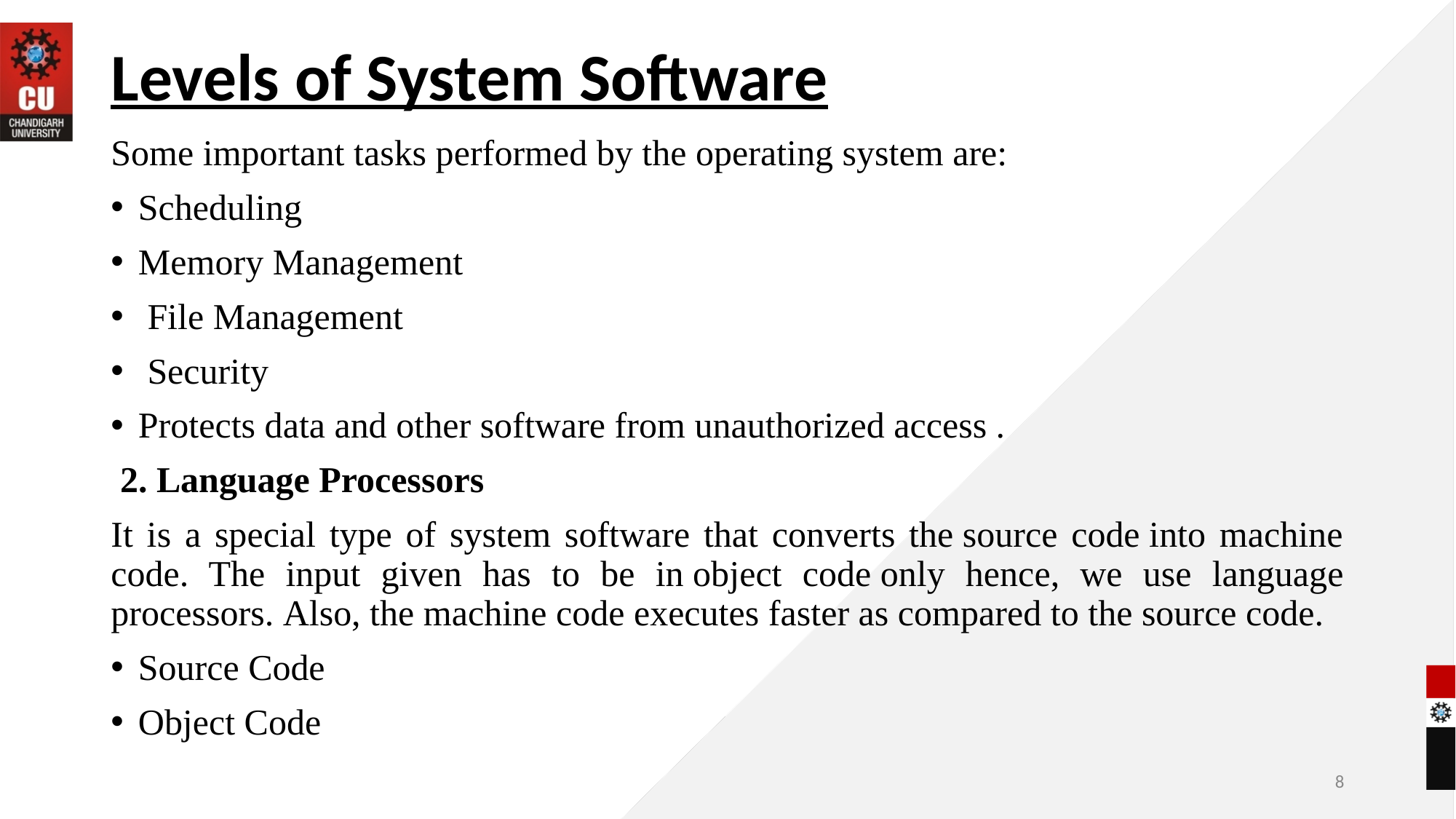

# Levels of System Software
Some important tasks performed by the operating system are:
Scheduling
Memory Management
 File Management
 Security
Protects data and other software from unauthorized access .
 2. Language Processors
It is a special type of system software that converts the source code into machine code. The input given has to be in object code only hence, we use language processors. Also, the machine code executes faster as compared to the source code.
Source Code
Object Code

8